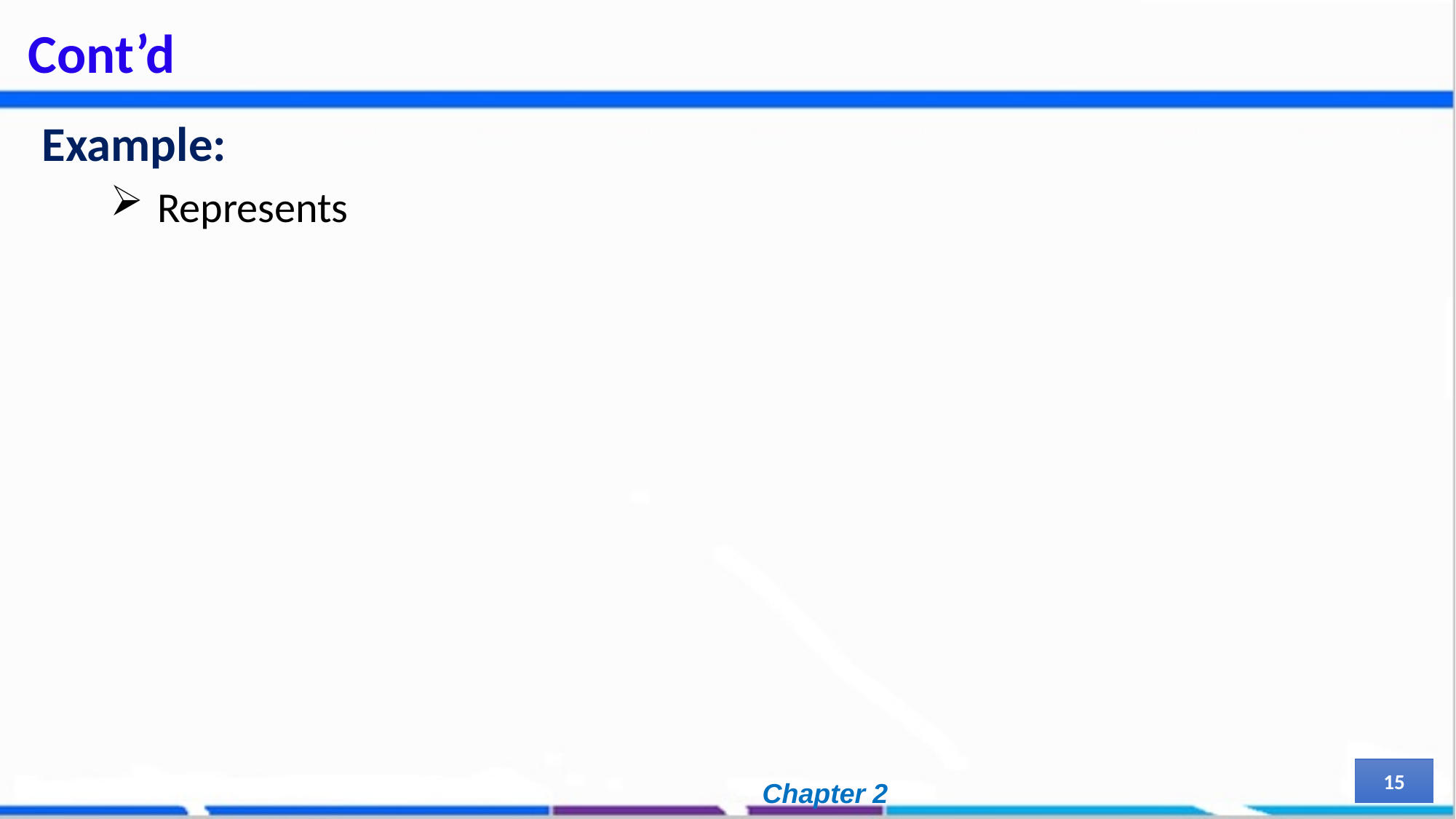

# Cont’d
Example:
Represents
15
Chapter 2